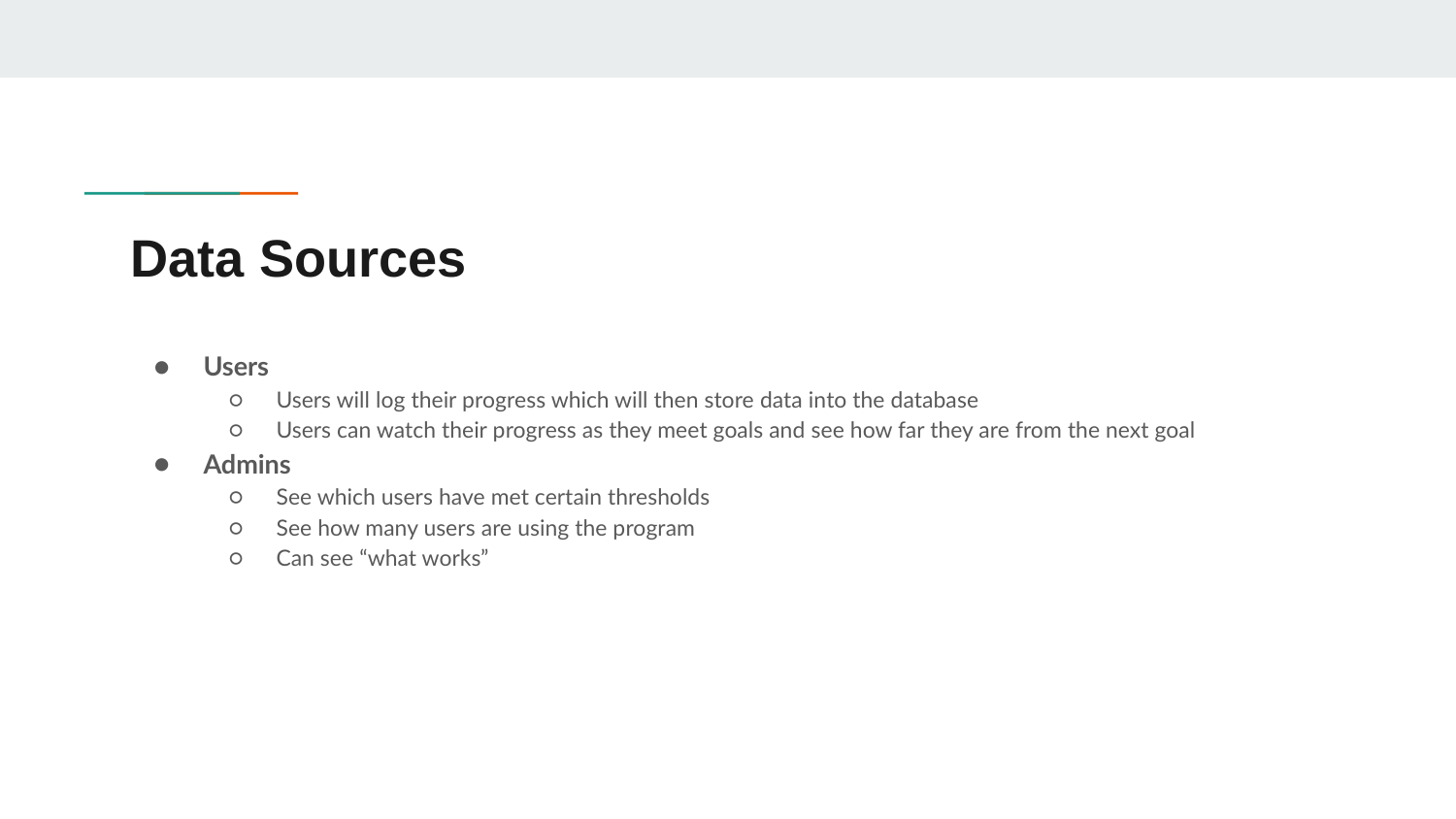

# Data Sources
Users
Users will log their progress which will then store data into the database
Users can watch their progress as they meet goals and see how far they are from the next goal
Admins
See which users have met certain thresholds
See how many users are using the program
Can see “what works”